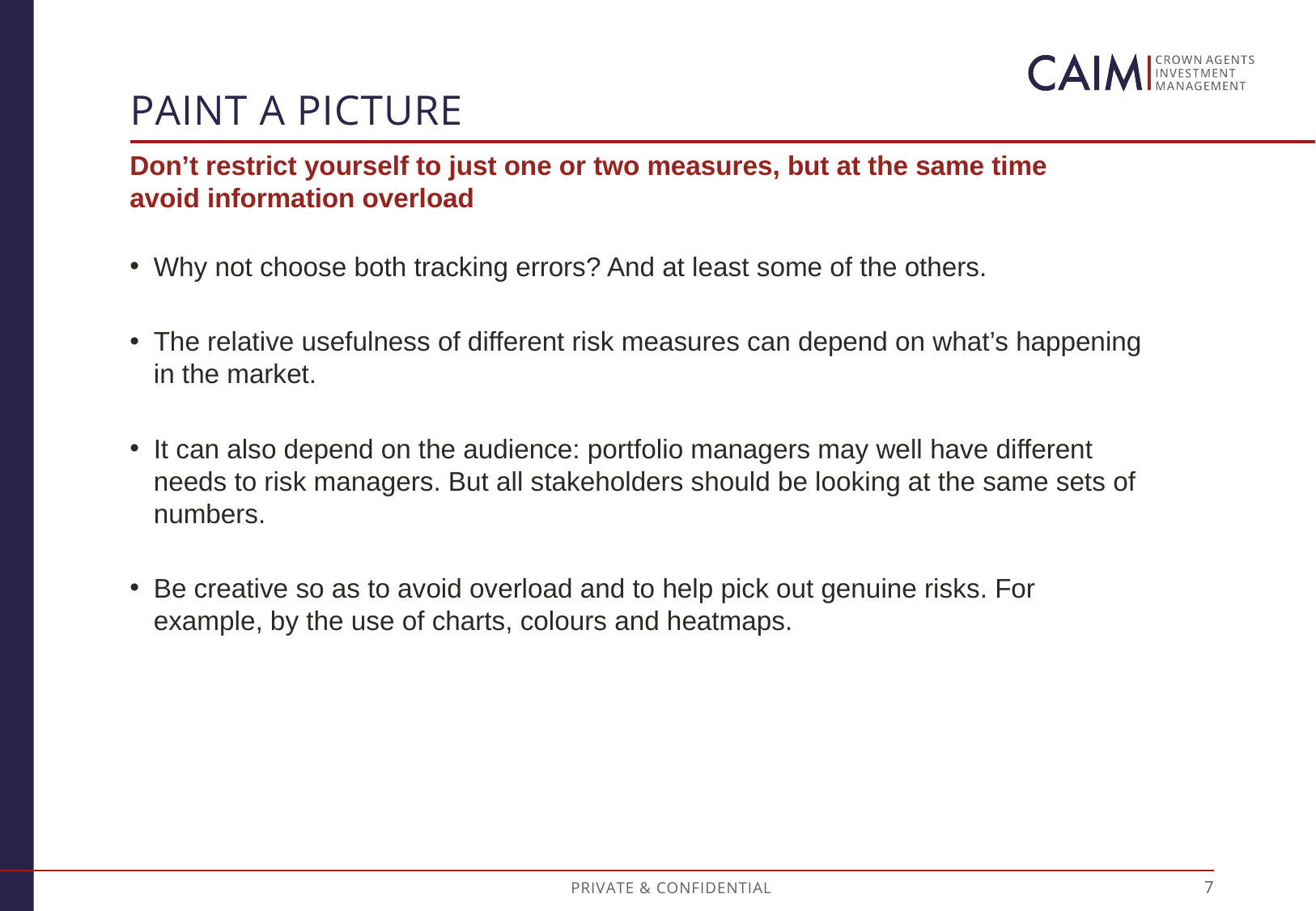

# Paint a picture
Don’t restrict yourself to just one or two measures, but at the same time avoid information overload
Why not choose both tracking errors? And at least some of the others.

The relative usefulness of different risk measures can depend on what’s happening in the market.

It can also depend on the audience: portfolio managers may well have different needs to risk managers. But all stakeholders should be looking at the same sets of numbers.

Be creative so as to avoid overload and to help pick out genuine risks. For example, by the use of charts, colours and heatmaps.